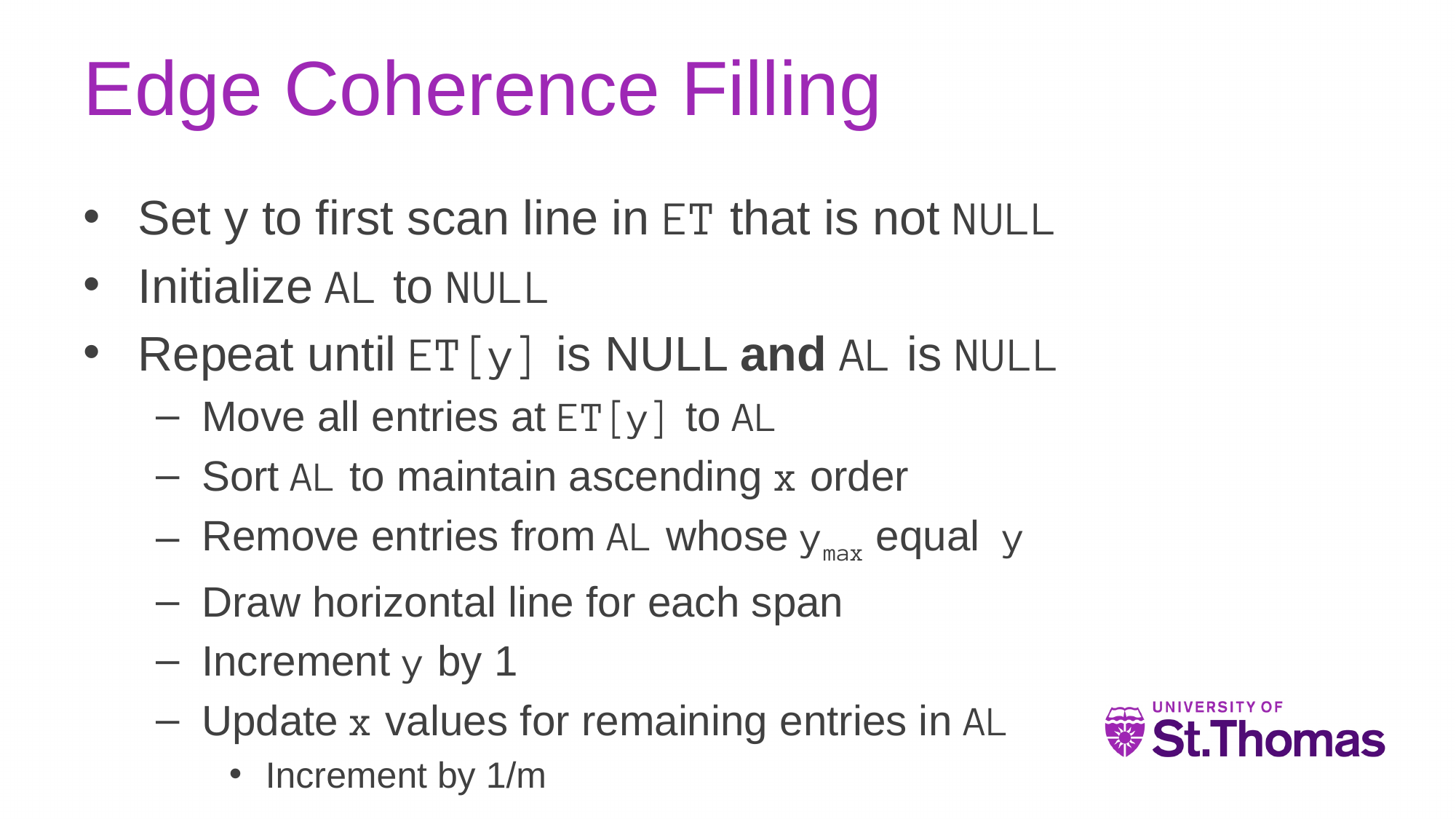

# Edge Coherence Filling
Set y to first scan line in ET that is not NULL
Initialize AL to NULL
Repeat until ET[y] is NULL and AL is NULL
Move all entries at ET[y] to AL
Sort AL to maintain ascending x order
Remove entries from AL whose ymax equal y
Draw horizontal line for each span
Increment y by 1
Update x values for remaining entries in AL
Increment by 1/m